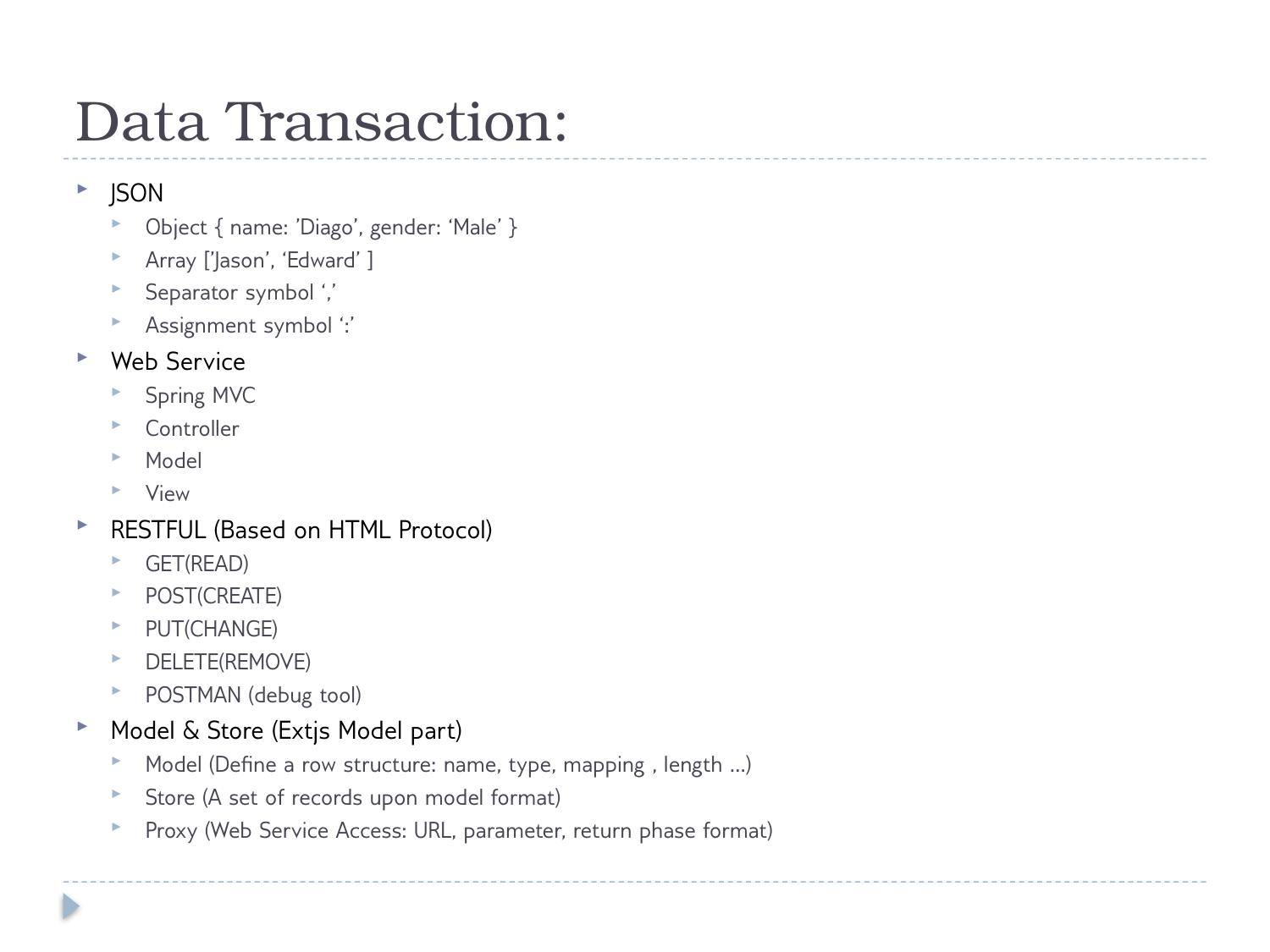

# Data Transaction:
JSON
Object { name: ’Diago’, gender: ‘Male’ }
Array [’Jason’, ‘Edward’ ]
Separator symbol ‘,’
Assignment symbol ‘:’
Web Service
Spring MVC
Controller
Model
View
RESTFUL (Based on HTML Protocol)
GET(READ)
POST(CREATE)
PUT(CHANGE)
DELETE(REMOVE)
POSTMAN (debug tool)
Model & Store (Extjs Model part)
Model (Define a row structure: name, type, mapping , length …)
Store (A set of records upon model format)
Proxy (Web Service Access: URL, parameter, return phase format)